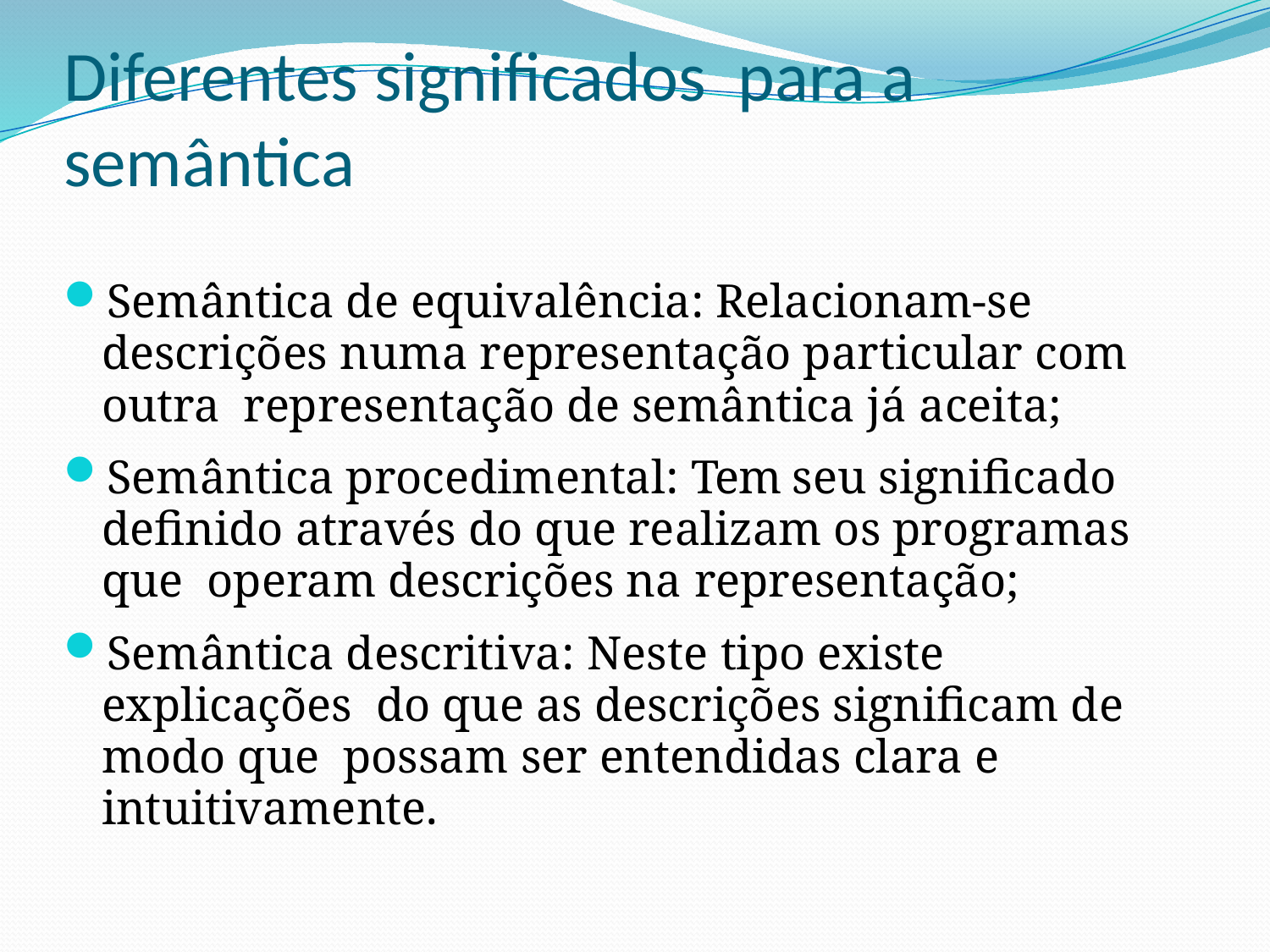

# Diferentes significados  para a semântica
Semântica de equivalência: Relacionam-se  descrições numa representação particular com outra  representação de semântica já aceita;
Semântica procedimental: Tem seu significado  definido através do que realizam os programas que  operam descrições na representação;
Semântica descritiva: Neste tipo existe explicações  do que as descrições significam de modo que  possam ser entendidas clara e intuitivamente.